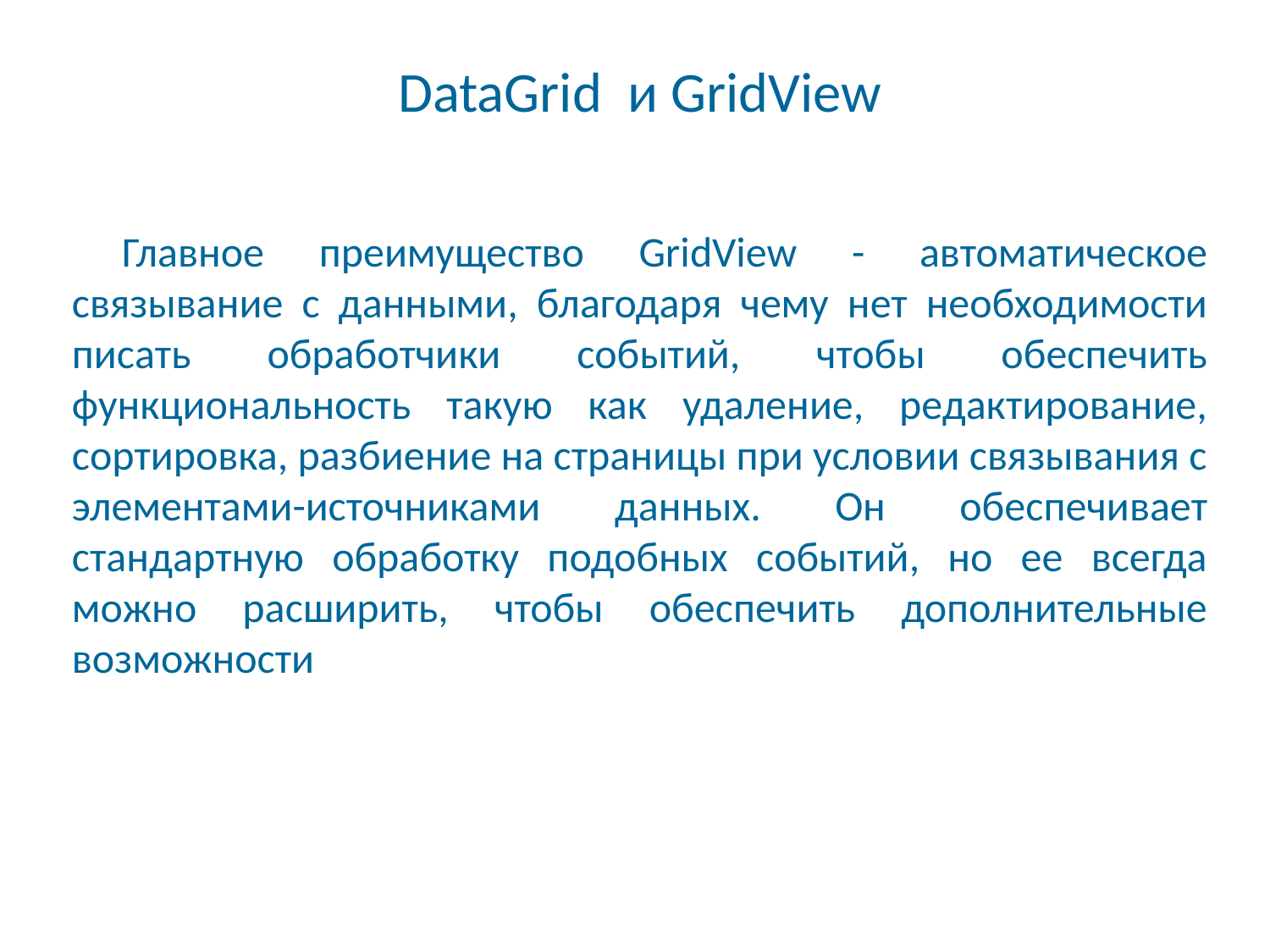

DataGrid  и GridView
Главное преимущество GridView - автоматическое связывание с данными, благодаря чему нет необходимости писать обработчики событий, чтобы обеспечить функциональность такую как удаление, редактирование, сортировка, разбиение на страницы при условии связывания с элементами-источниками данных. Он обеспечивает стандартную обработку подобных событий, но ее всегда можно расширить, чтобы обеспечить дополнительные возможности